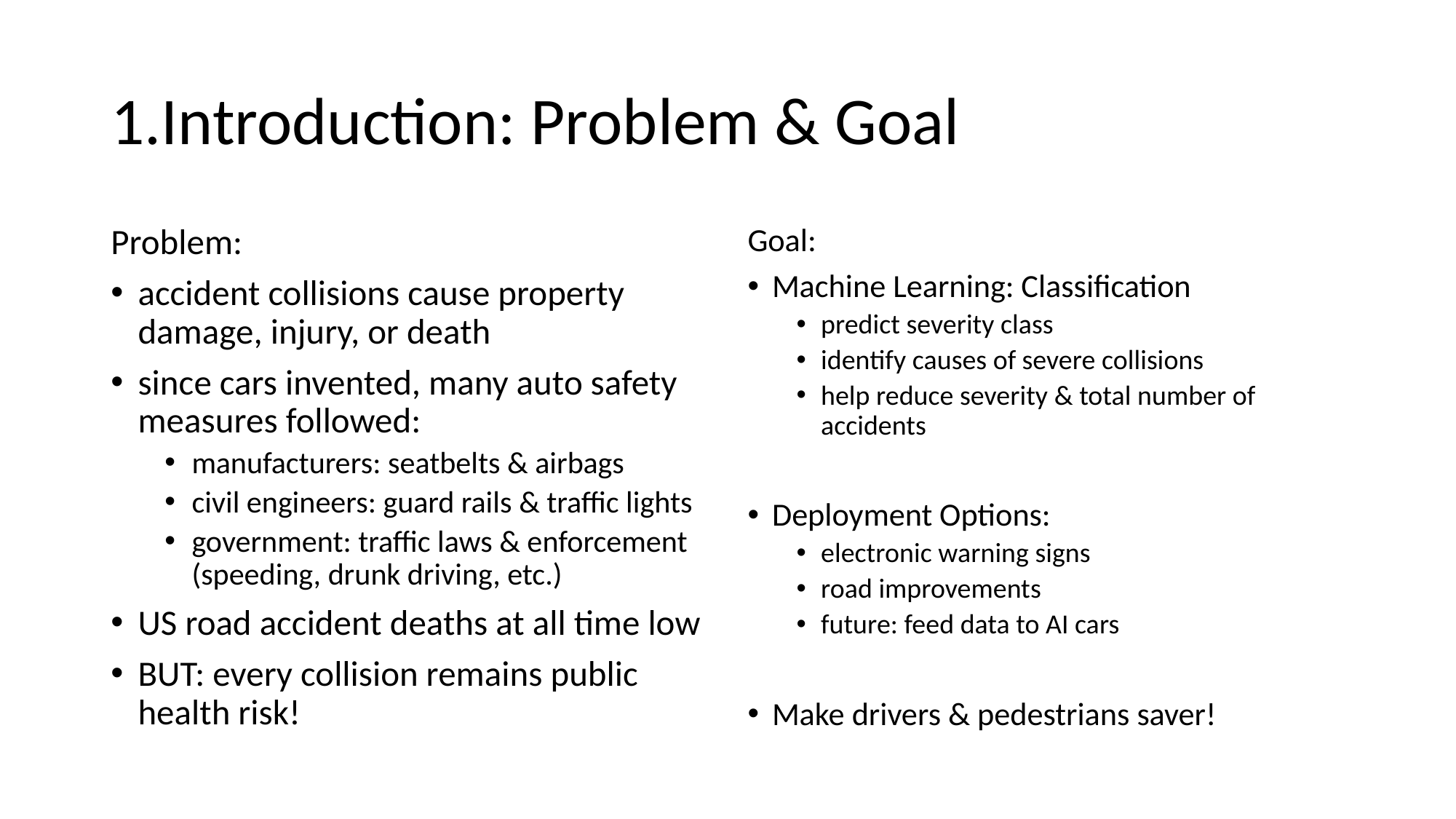

# 1.Introduction: Problem & Goal
Problem:
accident collisions cause property damage, injury, or death
since cars invented, many auto safety measures followed:
manufacturers: seatbelts & airbags
civil engineers: guard rails & traffic lights
government: traffic laws & enforcement (speeding, drunk driving, etc.)
US road accident deaths at all time low
BUT: every collision remains public health risk!
Goal:
Machine Learning: Classification
predict severity class
identify causes of severe collisions
help reduce severity & total number of accidents

Deployment Options:
electronic warning signs
road improvements
future: feed data to AI cars

Make drivers & pedestrians saver!